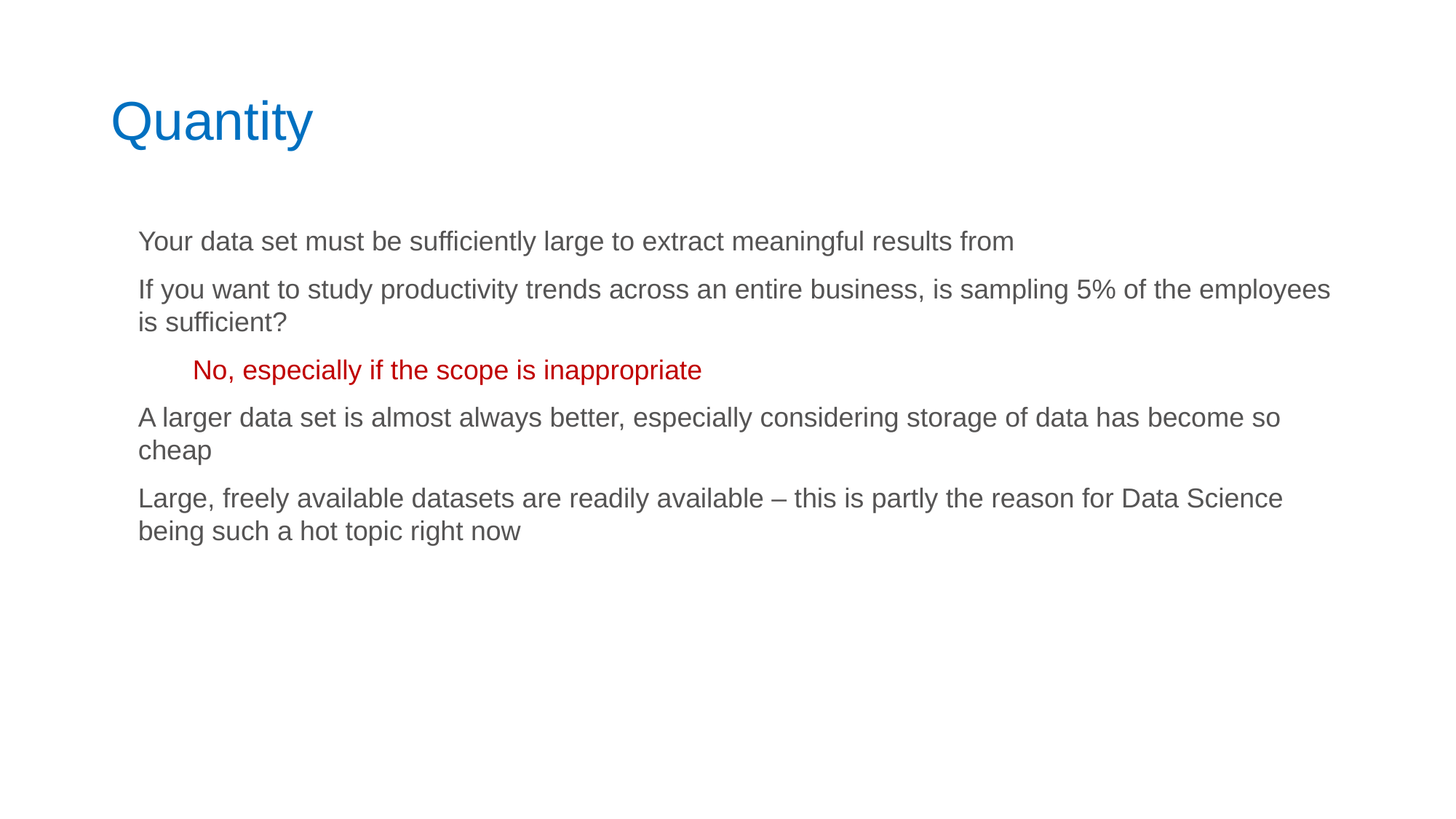

Quantity
Your data set must be sufficiently large to extract meaningful results from
If you want to study productivity trends across an entire business, is sampling 5% of the employees is sufficient?
No, especially if the scope is inappropriate
A larger data set is almost always better, especially considering storage of data has become so cheap
Large, freely available datasets are readily available – this is partly the reason for Data Science being such a hot topic right now